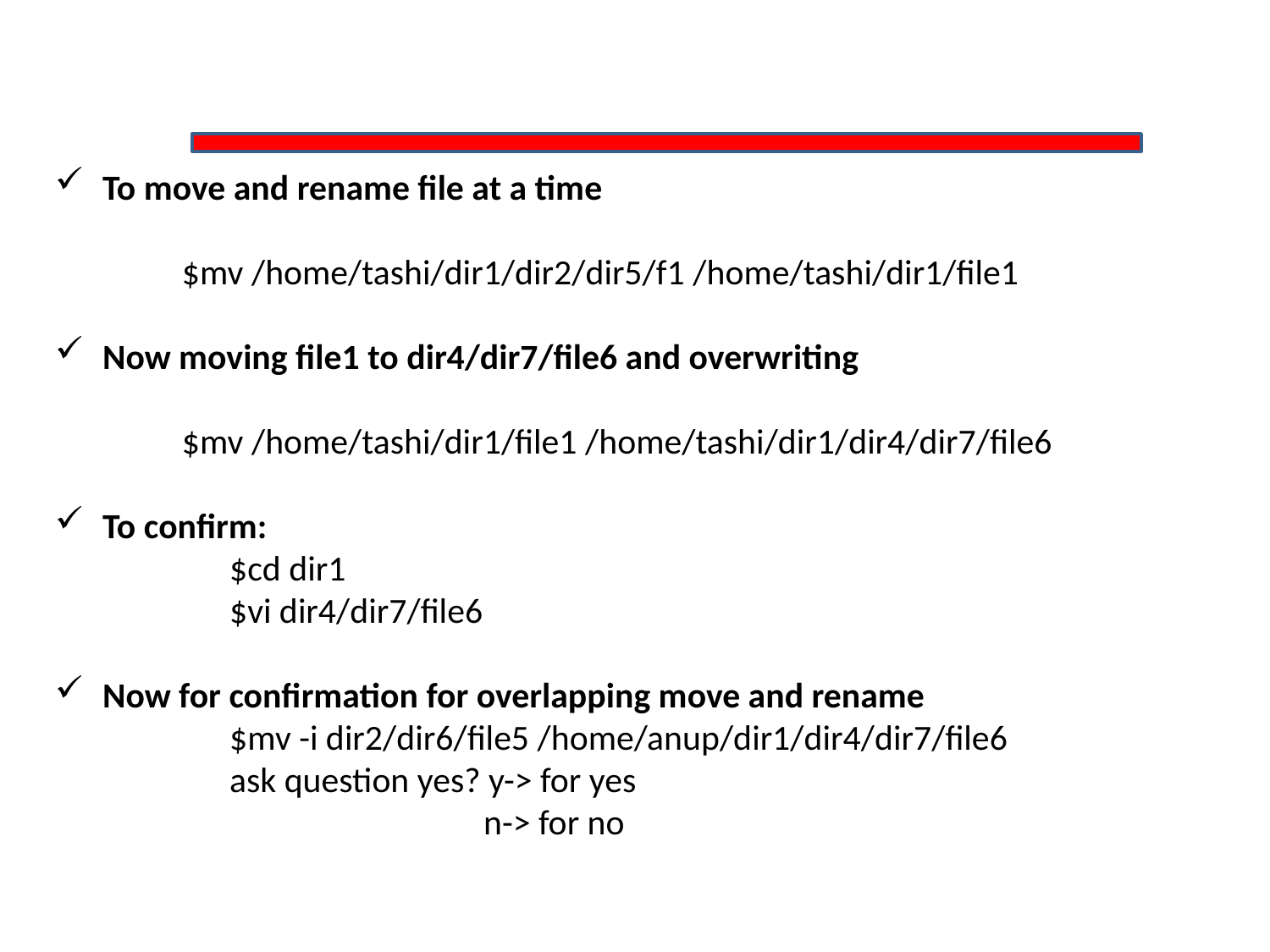

To move and rename file at a time

	$mv /home/tashi/dir1/dir2/dir5/f1 /home/tashi/dir1/file1
Now moving file1 to dir4/dir7/file6 and overwriting
	$mv /home/tashi/dir1/file1 /home/tashi/dir1/dir4/dir7/file6

To confirm:
	$cd dir1
	$vi dir4/dir7/file6
Now for confirmation for overlapping move and rename
	$mv -i dir2/dir6/file5 /home/anup/dir1/dir4/dir7/file6
	ask question yes? y-> for yes
		  	n-> for no